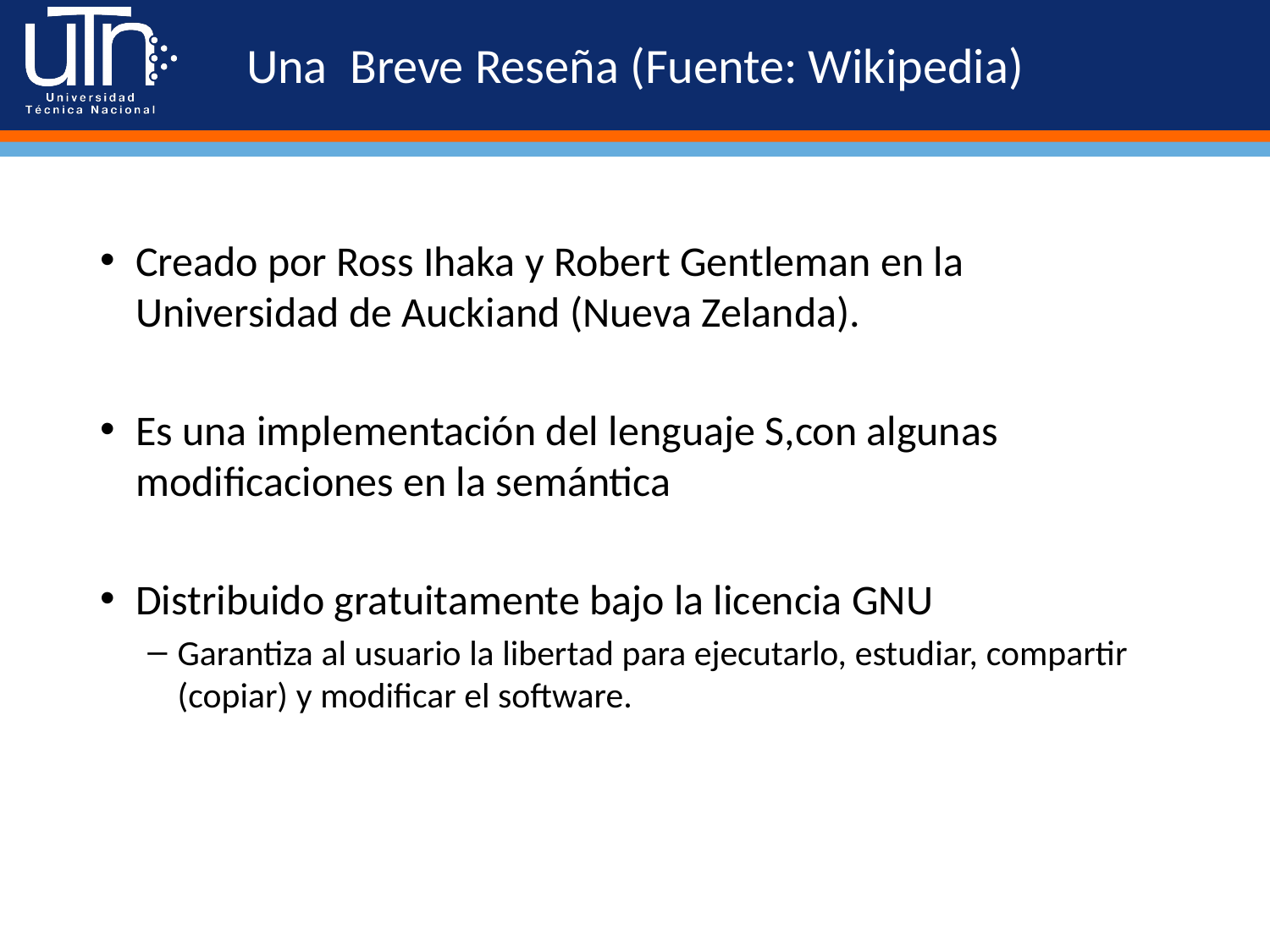

# Una  Breve Reseña (Fuente: Wikipedia)

Creado por Ross Ihaka y Robert Gentleman en la Universidad de Auckiand (Nueva Zelanda).

Es una implementación del lenguaje S,con algunas modificaciones en la semántica

Distribuido gratuitamente bajo la licencia GNU
Garantiza al usuario la libertad para ejecutarlo, estudiar, compartir (copiar) y modificar el software.